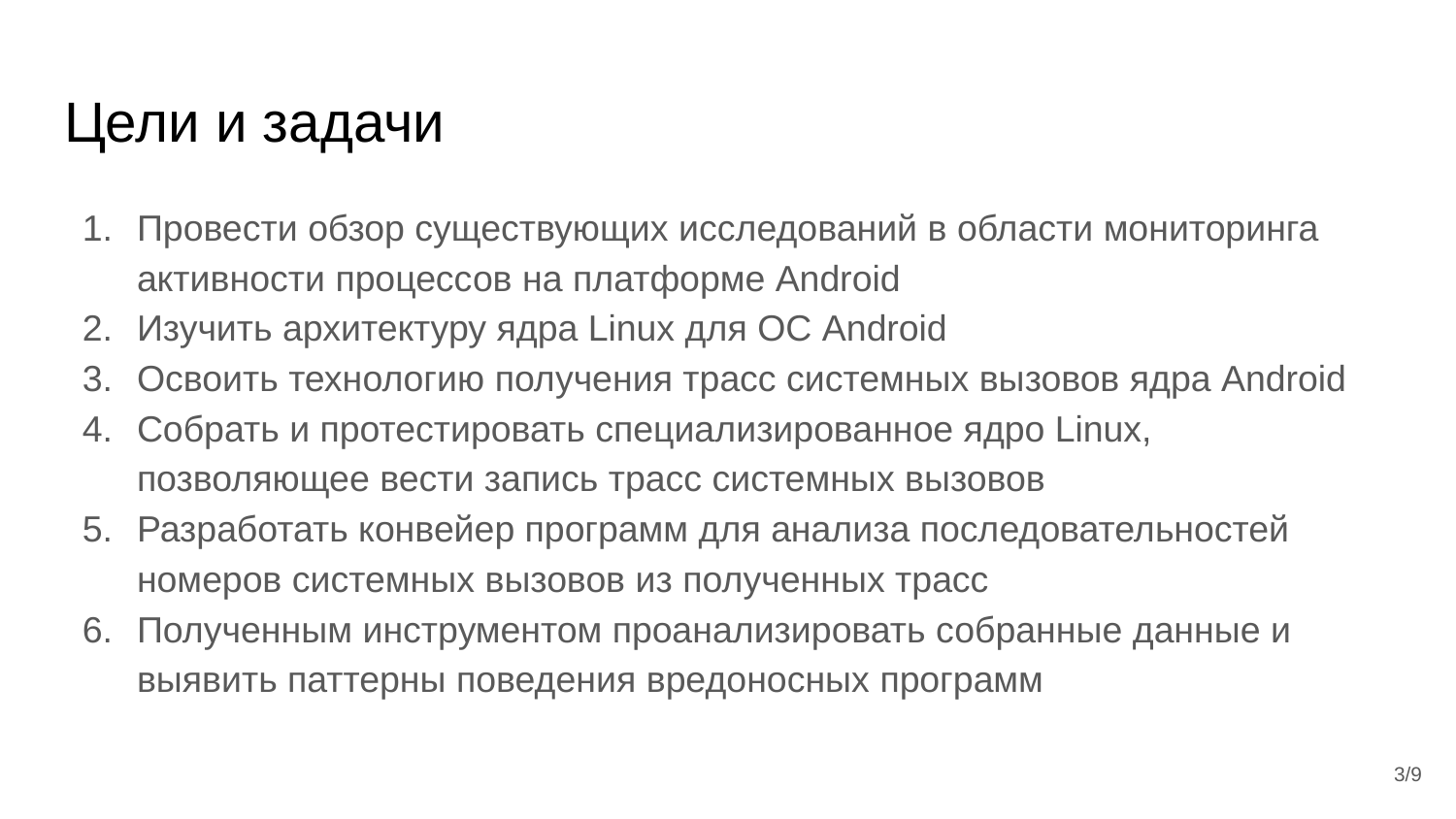

# Цели и задачи
Провести обзор существующих исследований в области мониторинга активности процессов на платформе Android
Изучить архитектуру ядра Linux для ОС Android
Освоить технологию получения трасс системных вызовов ядра Android
Собрать и протестировать специализированное ядро Linux, позволяющее вести запись трасс системных вызовов
Разработать конвейер программ для анализа последовательностей номеров системных вызовов из полученных трасс
Полученным инструментом проанализировать собранные данные и выявить паттерны поведения вредоносных программ

3/9